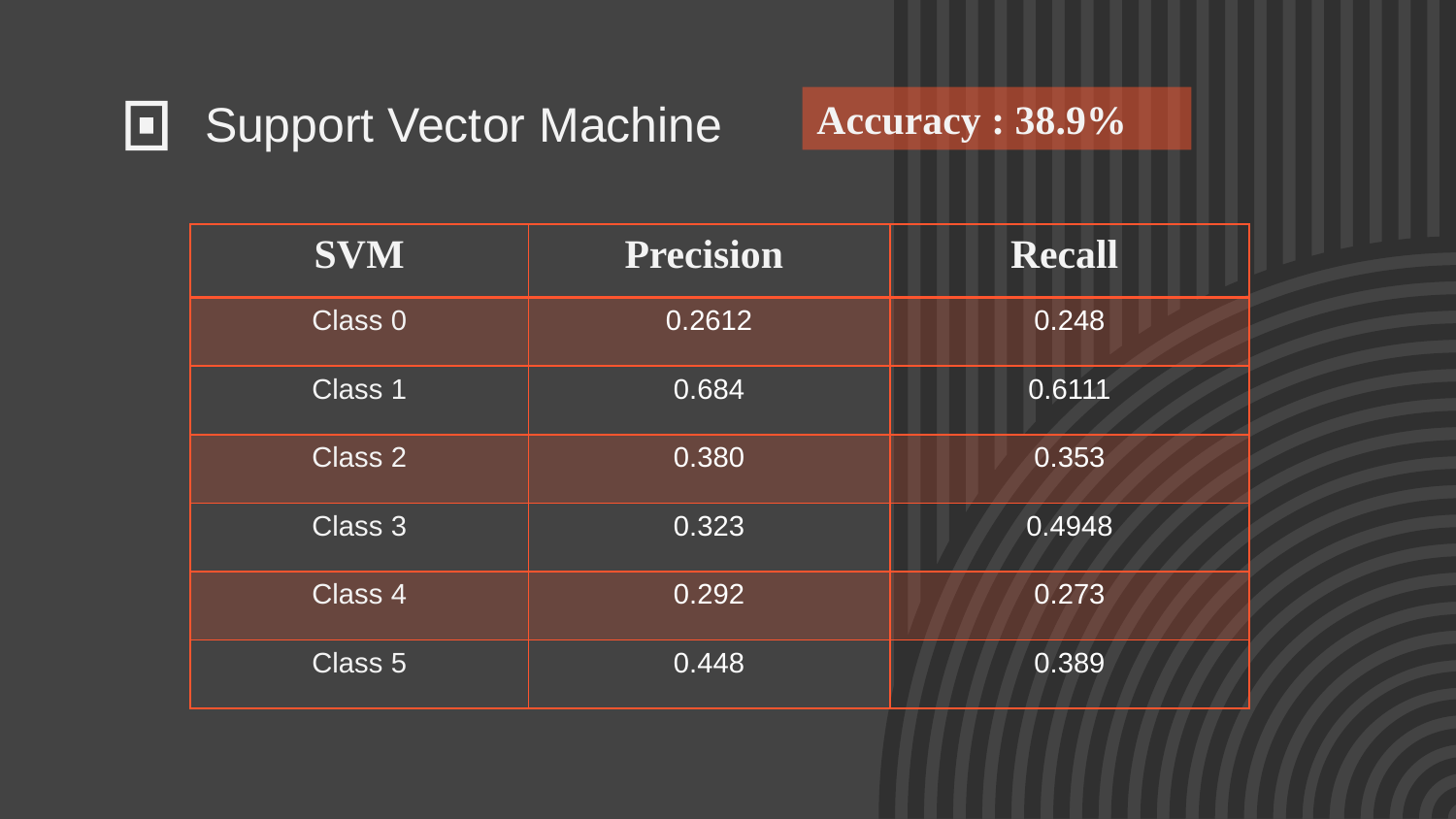

# Support Vector Machine
Accuracy : 38.9%

| SVM | Precision | Recall |
| --- | --- | --- |
| Class 0 | 0.2612 | 0.248 |
| Class 1 | 0.684 | 0.6111 |
| Class 2 | 0.380 | 0.353 |
| Class 3 | 0.323 | 0.4948 |
| Class 4 | 0.292 | 0.273 |
| Class 5 | 0.448 | 0.389 |